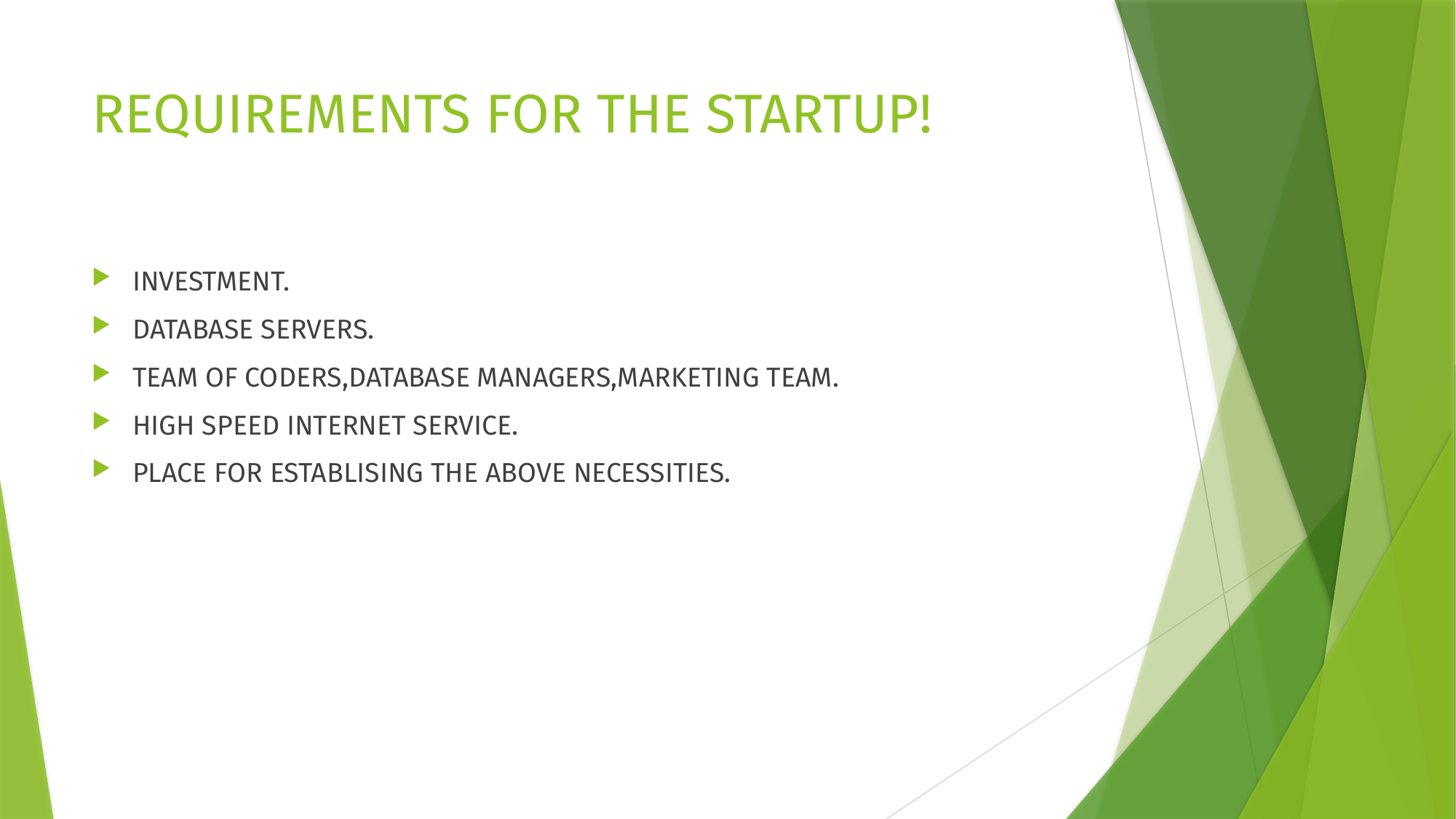

# REQUIREMENTS FOR THE STARTUP!
INVESTMENT.
DATABASE SERVERS.
TEAM OF CODERS,DATABASE MANAGERS,MARKETING TEAM.
HIGH SPEED INTERNET SERVICE.
PLACE FOR ESTABLISING THE ABOVE NECESSITIES.